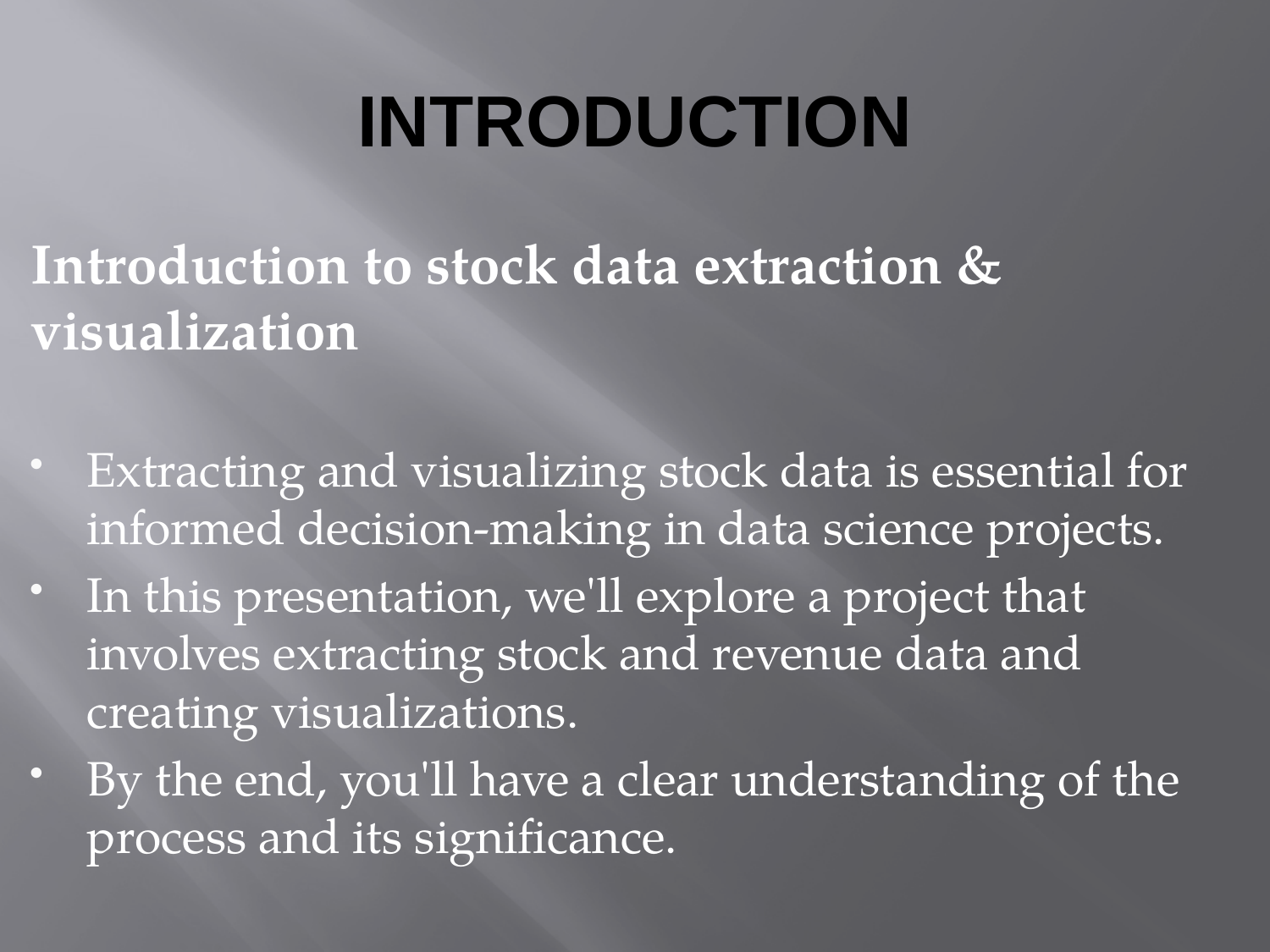

# INTRODUCTION
Introduction to stock data extraction & visualization

Extracting and visualizing stock data is essential for informed decision-making in data science projects.
In this presentation, we'll explore a project that involves extracting stock and revenue data and creating visualizations.
By the end, you'll have a clear understanding of the process and its significance.